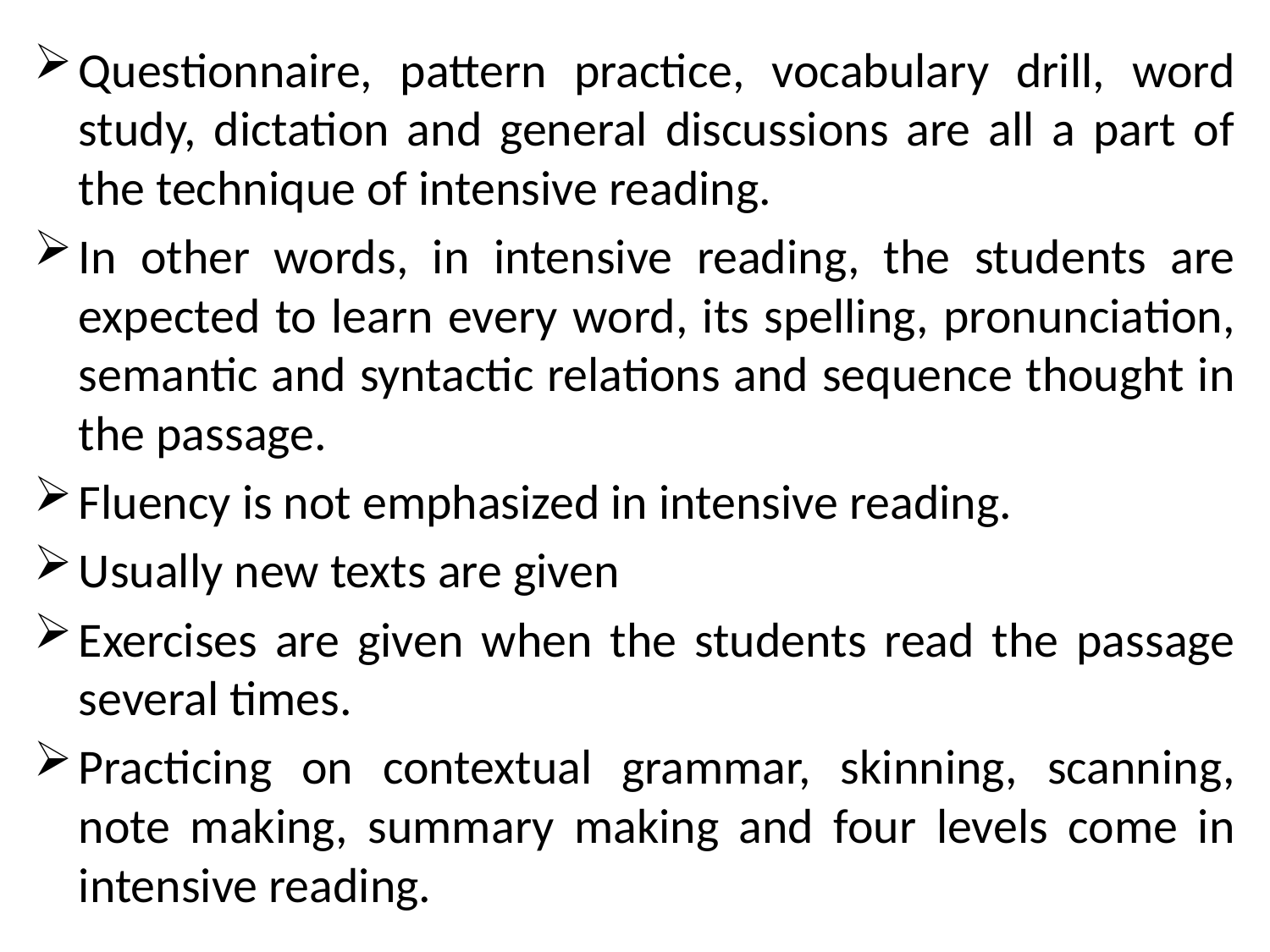

Questionnaire, pattern practice, vocabulary drill, word study, dictation and general discussions are all a part of the technique of intensive reading.
In other words, in intensive reading, the students are expected to learn every word, its spelling, pronunciation, semantic and syntactic relations and sequence thought in the passage.
Fluency is not emphasized in intensive reading.
Usually new texts are given
Exercises are given when the students read the passage several times.
Practicing on contextual grammar, skinning, scanning, note making, summary making and four levels come in intensive reading.